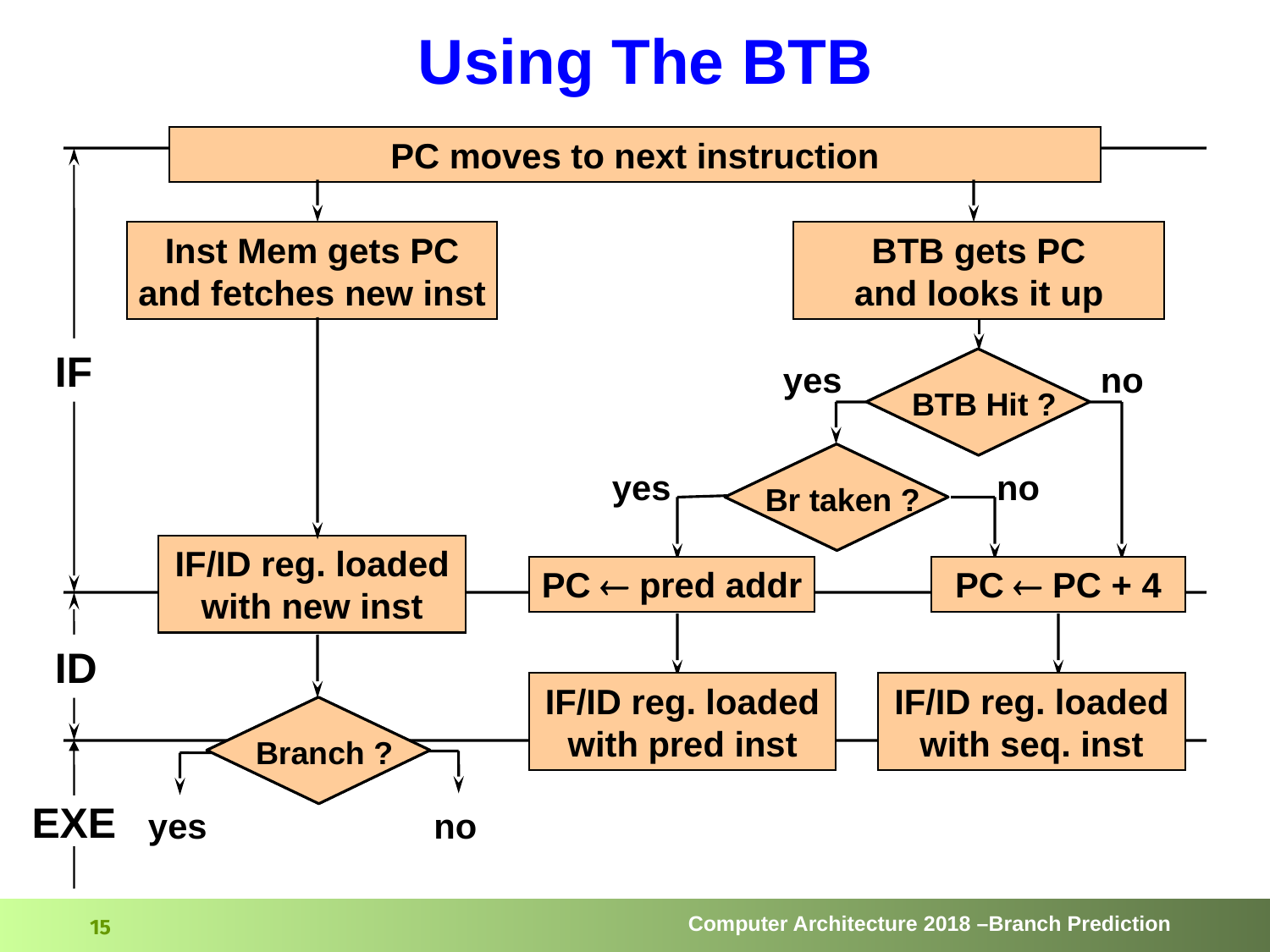

# Using The BTB
PC moves to next instruction

Inst Mem gets PC
and fetches new inst
BTB gets PC
and looks it up

IF

BTB Hit ?
yes
no

Br taken ?
yes
no

IF/ID reg. loaded
with new inst
PC ← pred addr
PC ← PC + 4

ID

IF/ID reg. loaded
with pred inst
IF/ID reg. loaded
with seq. inst

Branch ?

EXE
yes
no